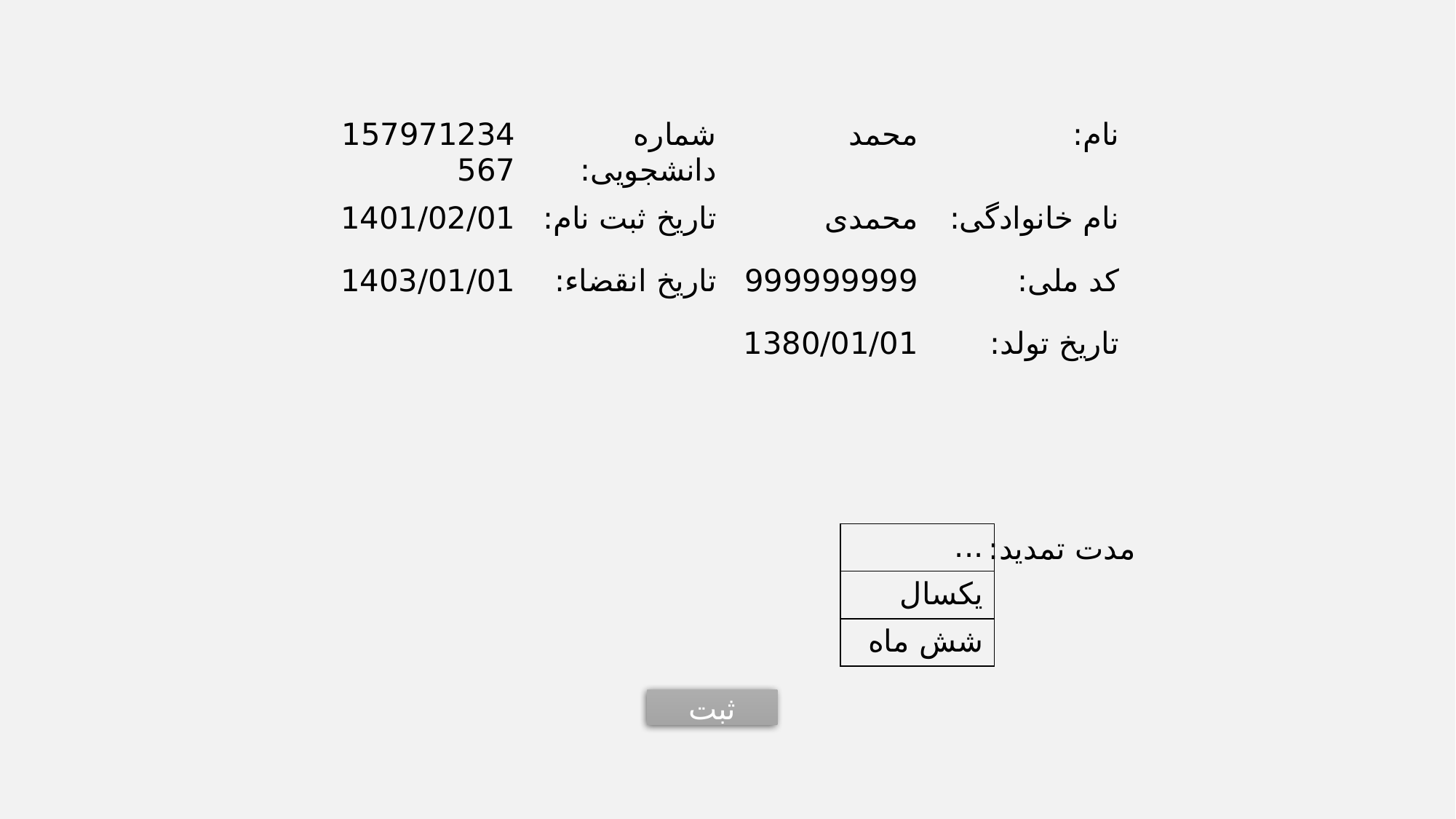

| 157971234567 | شماره دانشجویی: | محمد | نام: |
| --- | --- | --- | --- |
| 1401/02/01 | تاریخ ثبت نام: | محمدی | نام خانوادگی: |
| 1403/01/01 | تاریخ انقضاء: | 999999999 | کد ملی: |
|  |  | 1380/01/01 | تاریخ تولد: |
|  |  |  |  |
| ... |
| --- |
| یکسال |
| شش ماه |
مدت تمدید:
ثبت